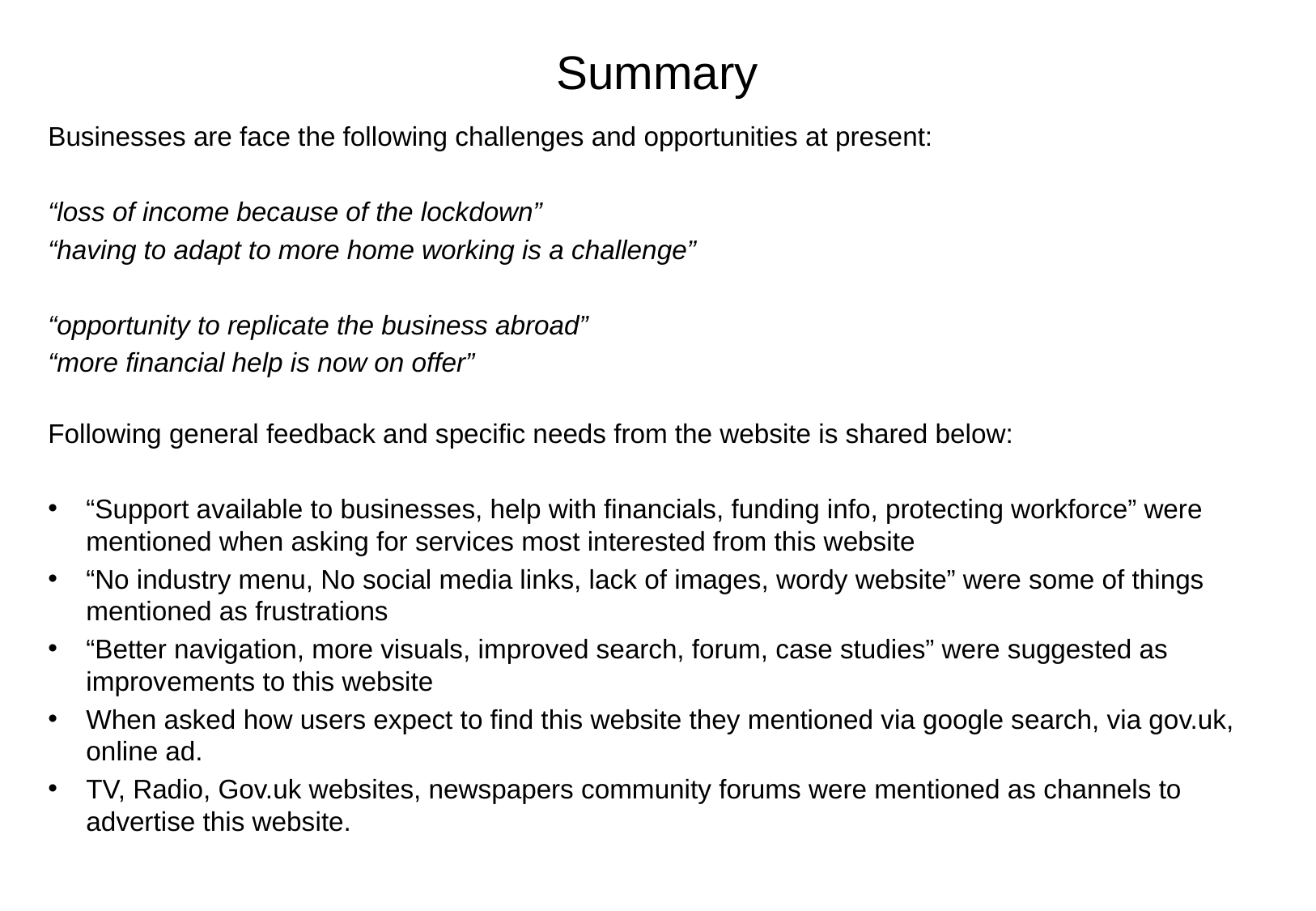

# Summary
Businesses are face the following challenges and opportunities at present:

“loss of income because of the lockdown”
“having to adapt to more home working is a challenge”

“opportunity to replicate the business abroad”
“more financial help is now on offer”

Following general feedback and specific needs from the website is shared below:

“Support available to businesses, help with financials, funding info, protecting workforce” were mentioned when asking for services most interested from this website
“No industry menu, No social media links, lack of images, wordy website” were some of things mentioned as frustrations
“Better navigation, more visuals, improved search, forum, case studies” were suggested as improvements to this website
When asked how users expect to find this website they mentioned via google search, via gov.uk, online ad.
TV, Radio, Gov.uk websites, newspapers community forums were mentioned as channels to advertise this website.